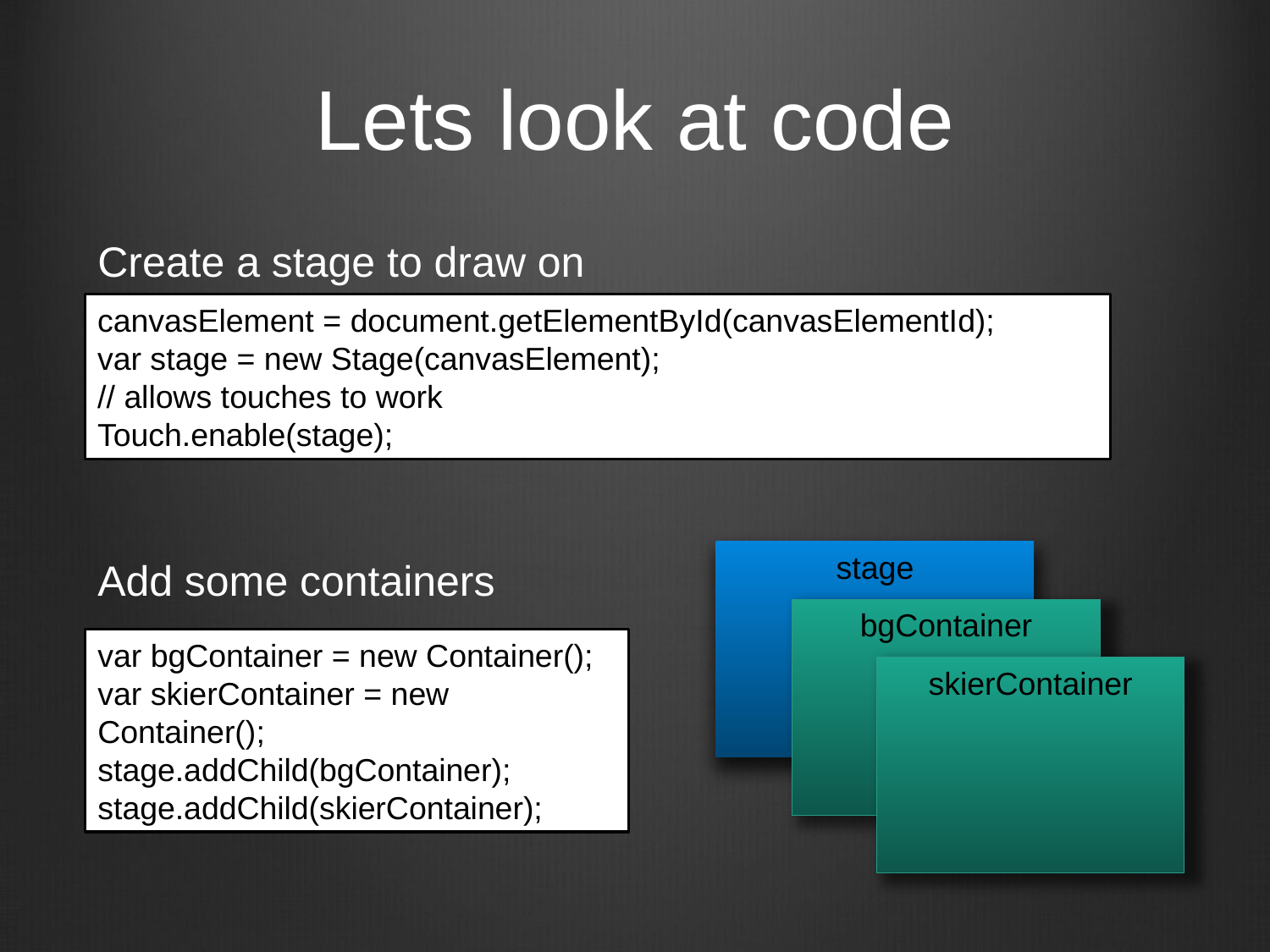

# Lets look at code
Create a stage to draw on
canvasElement = document.getElementById(canvasElementId);
var stage = new Stage(canvasElement);
// allows touches to work
Touch.enable(stage);
stage
Add some containers
bgContainer
var bgContainer = new Container();
var skierContainer = new Container();
stage.addChild(bgContainer);
stage.addChild(skierContainer);
skierContainer